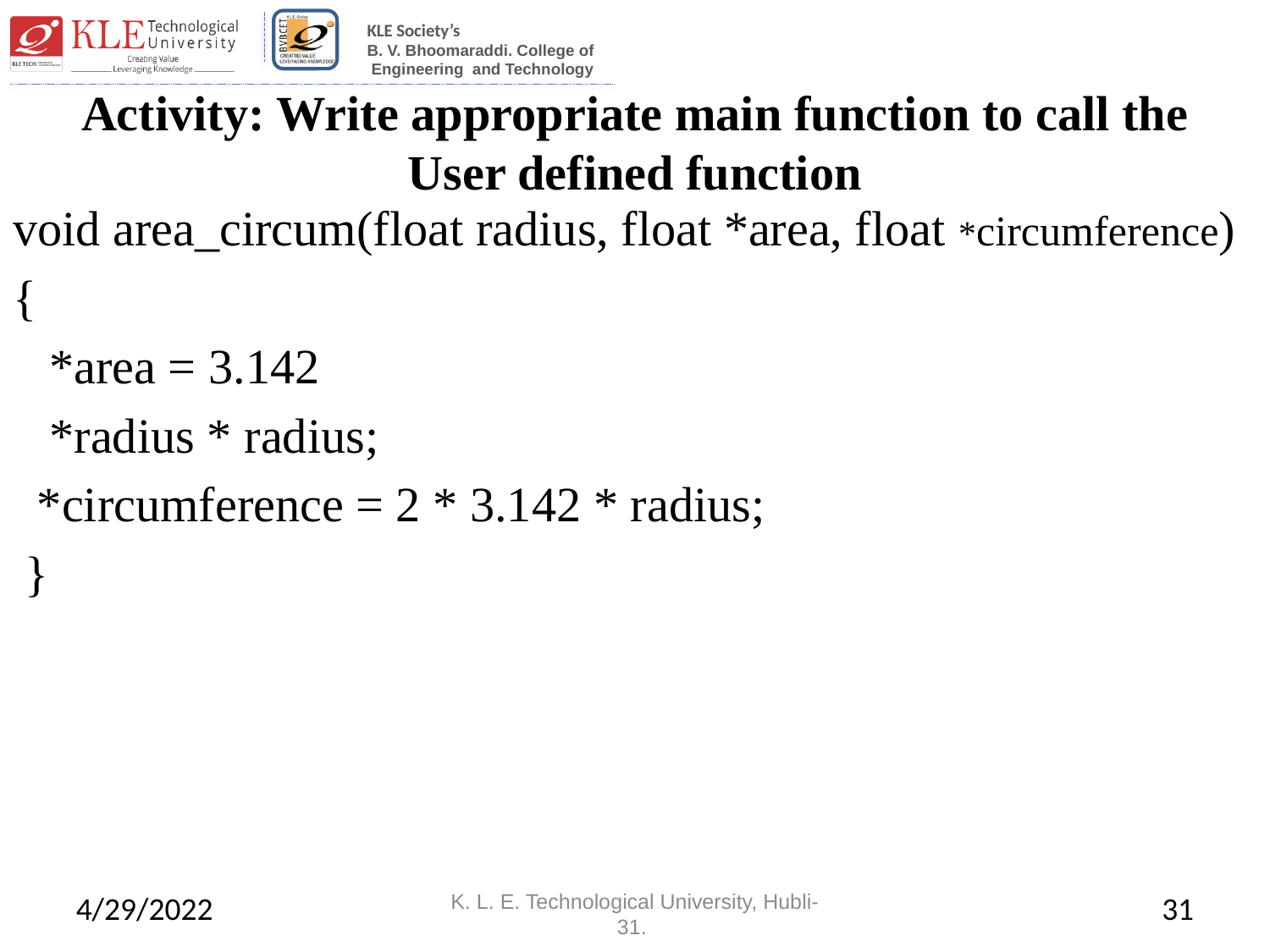

# Activity: Write appropriate main function to call the User defined function
void area_circum(float radius, float *area, float *circumference)
{
   *area = 3.142
   *radius * radius;
  *circumference = 2 * 3.142 * radius;
 }

4/29/2022
K. L. E. Technological University, Hubli-31.

31